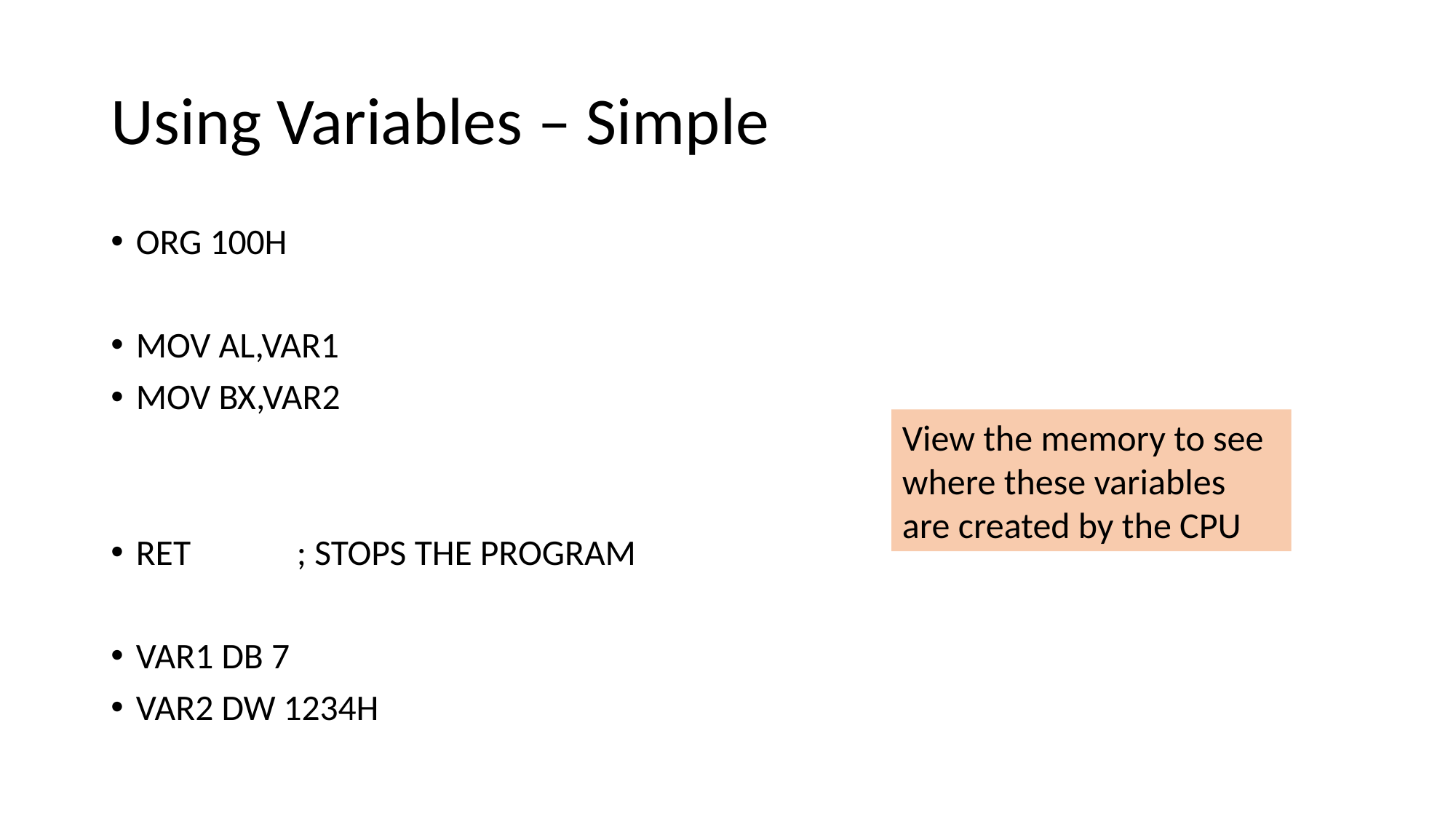

# Using Variables – Simple
ORG 100H

MOV AL,VAR1
MOV BX,VAR2

RET             ; STOPS THE PROGRAM

VAR1 DB 7
VAR2 DW 1234H
View the memory to see where these variables are created by the CPU